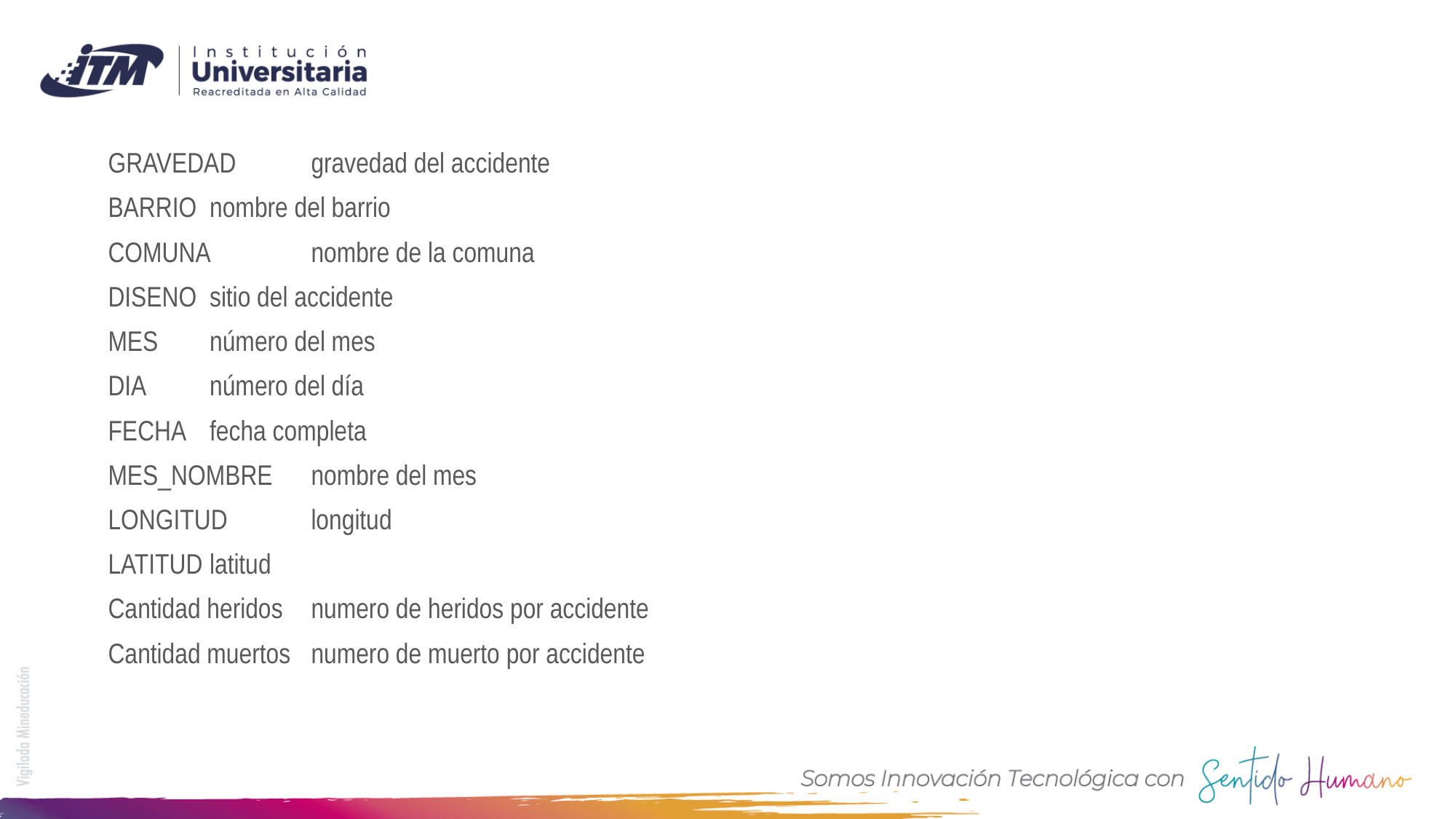

GRAVEDAD	gravedad del accidente
BARRIO		nombre del barrio
COMUNA 	nombre de la comuna
DISENO		sitio del accidente
MES 		número del mes
DIA		número del día
FECHA		fecha completa
MES_NOMBRE	nombre del mes
LONGITUD	longitud
LATITUD		latitud
Cantidad heridos    	numero de heridos por accidente
Cantidad muertos 	numero de muerto por accidente